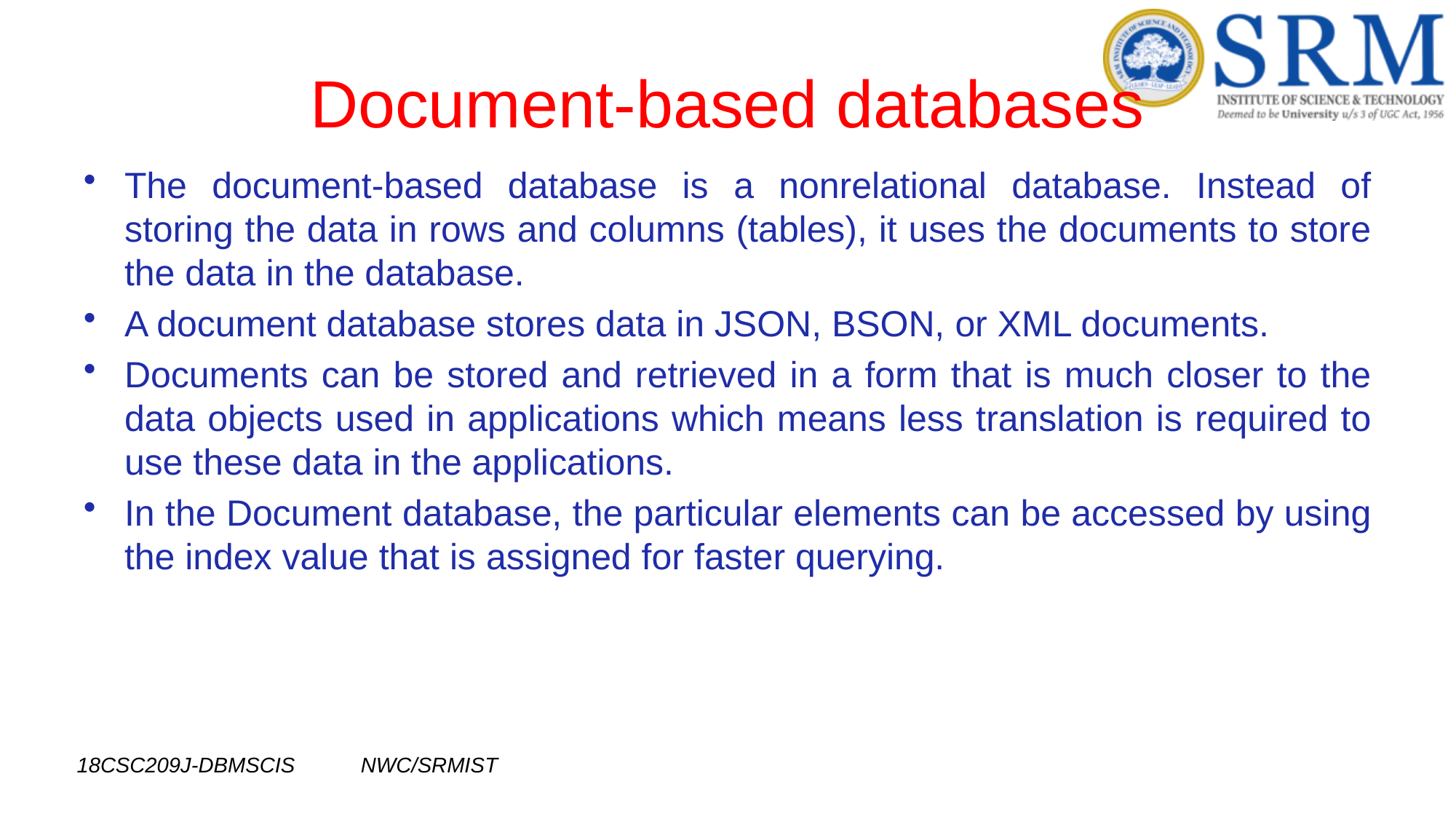

# Document-based databases
The document-based database is a nonrelational database. Instead of storing the data in rows and columns (tables), it uses the documents to store the data in the database.
A document database stores data in JSON, BSON, or XML documents.
Documents can be stored and retrieved in a form that is much closer to the data objects used in applications which means less translation is required to use these data in the applications.
In the Document database, the particular elements can be accessed by using the index value that is assigned for faster querying.

18CSC209J-DBMSCIS           NWC/SRMIST
13